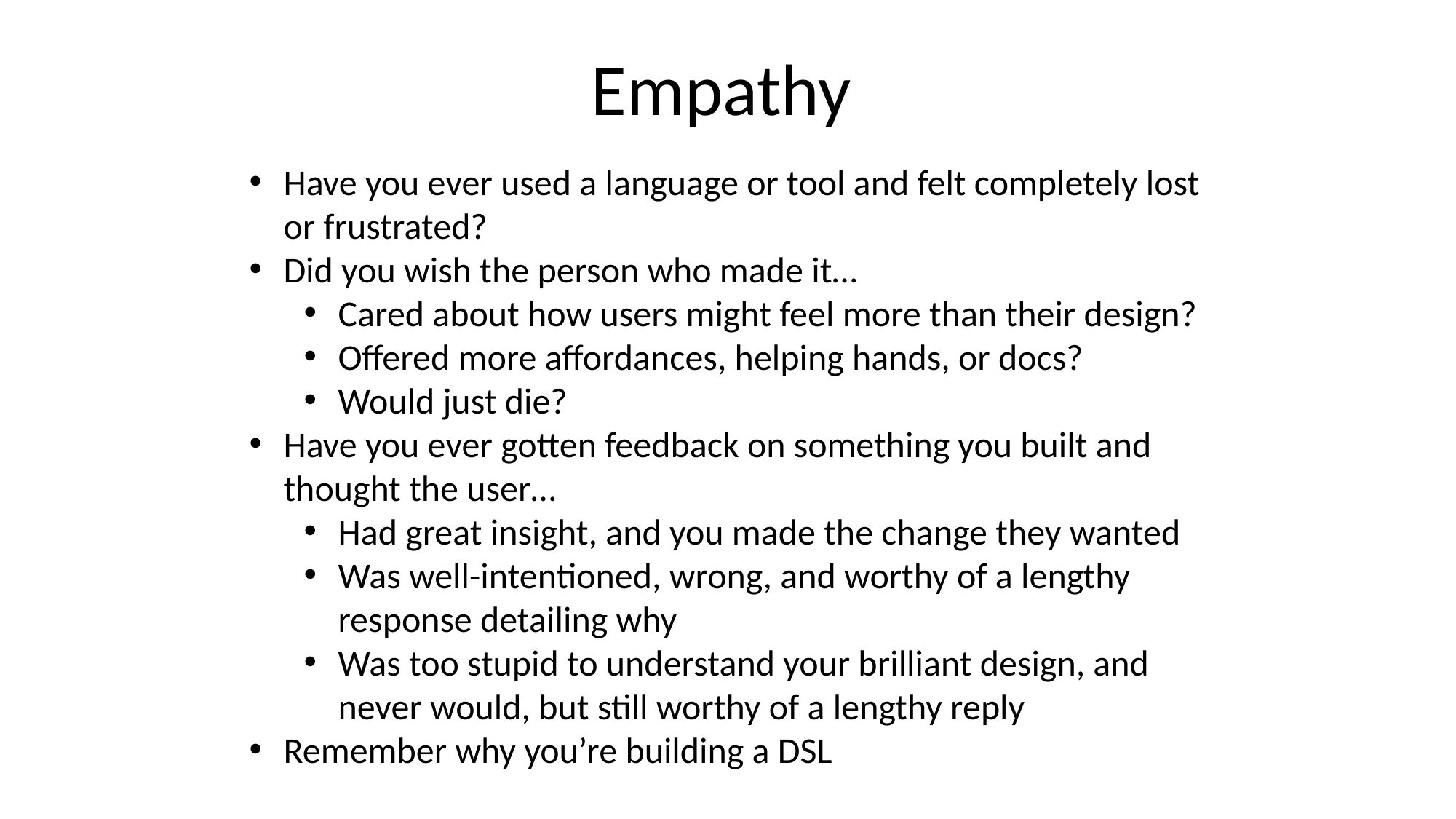

Empathy
Have you ever used a language or tool and felt completely lost or frustrated?
Did you wish the person who made it…
Cared about how users might feel more than their design?
Offered more affordances, helping hands, or docs?
Would just die?
Have you ever gotten feedback on something you built and thought the user…
Had great insight, and you made the change they wanted
Was well-intentioned, wrong, and worthy of a lengthy response detailing why
Was too stupid to understand your brilliant design, and never would, but still worthy of a lengthy reply
Remember why you’re building a DSL